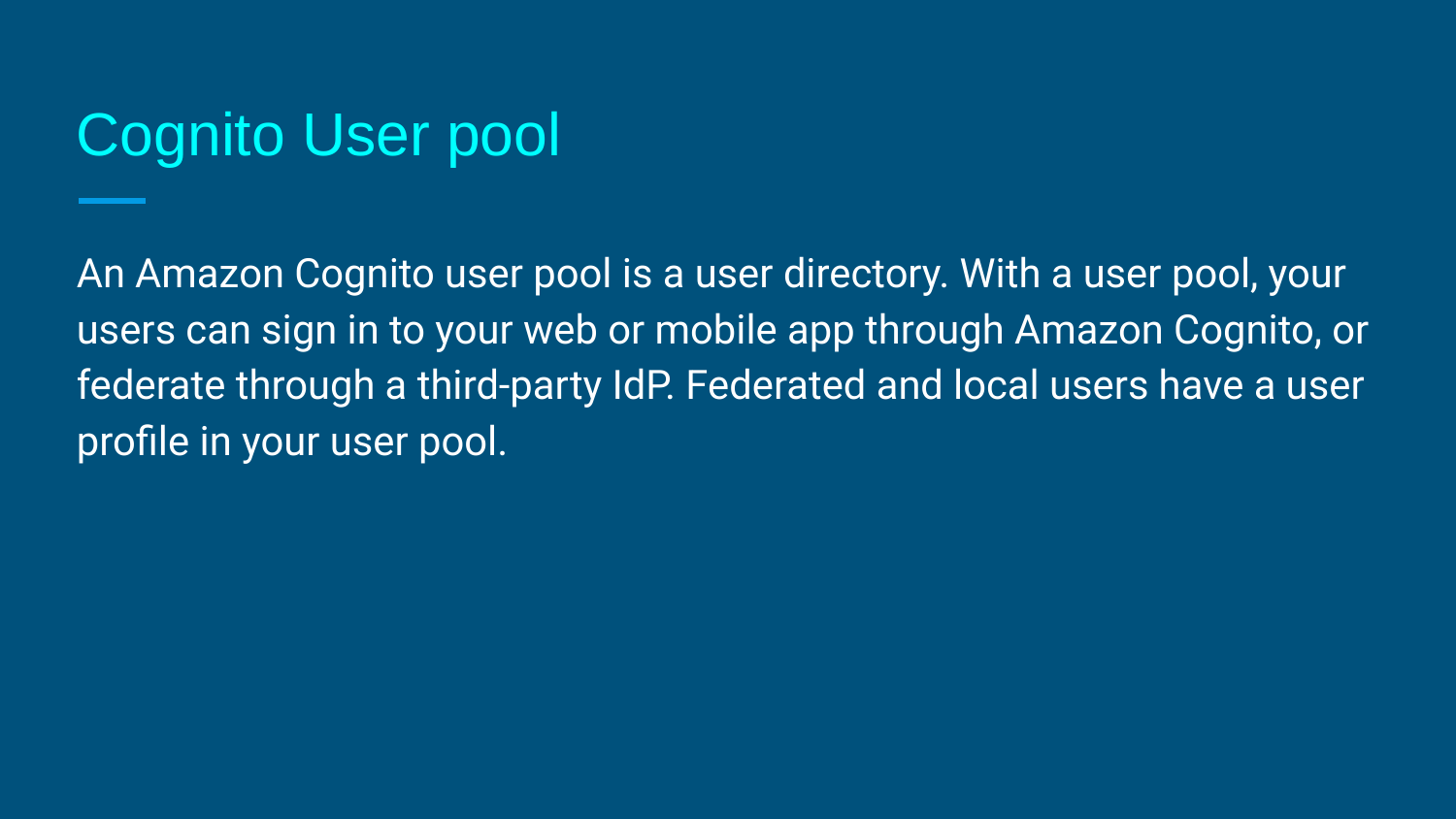

# Cognito User pool
An Amazon Cognito user pool is a user directory. With a user pool, your users can sign in to your web or mobile app through Amazon Cognito, or federate through a third-party IdP. Federated and local users have a user profile in your user pool.